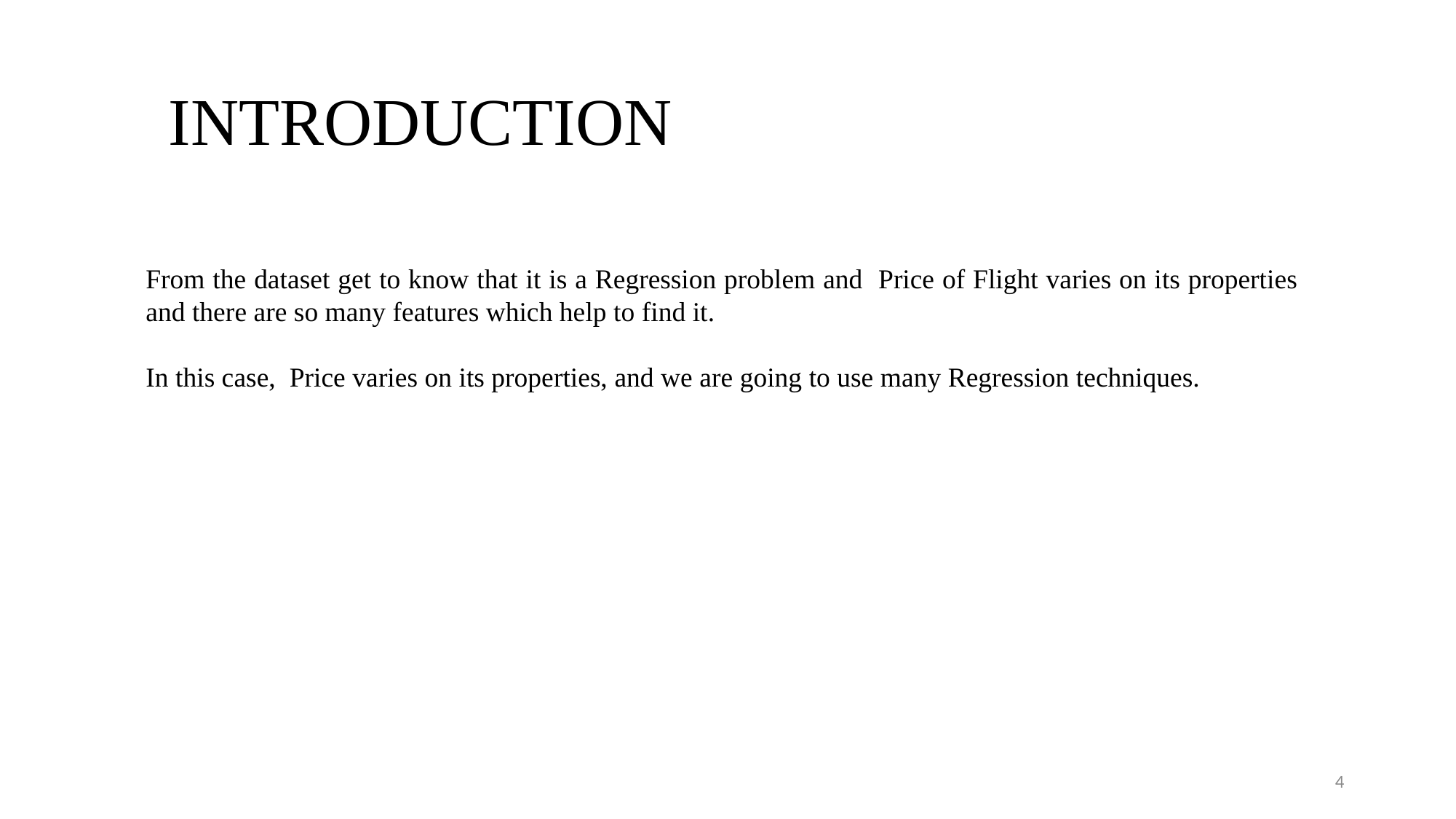

# INTRODUCTION
From the dataset get to know that it is a Regression problem and  Price of Flight varies on its properties and there are so many features which help to find it.

In this case,  Price varies on its properties, and we are going to use many Regression techniques.
4